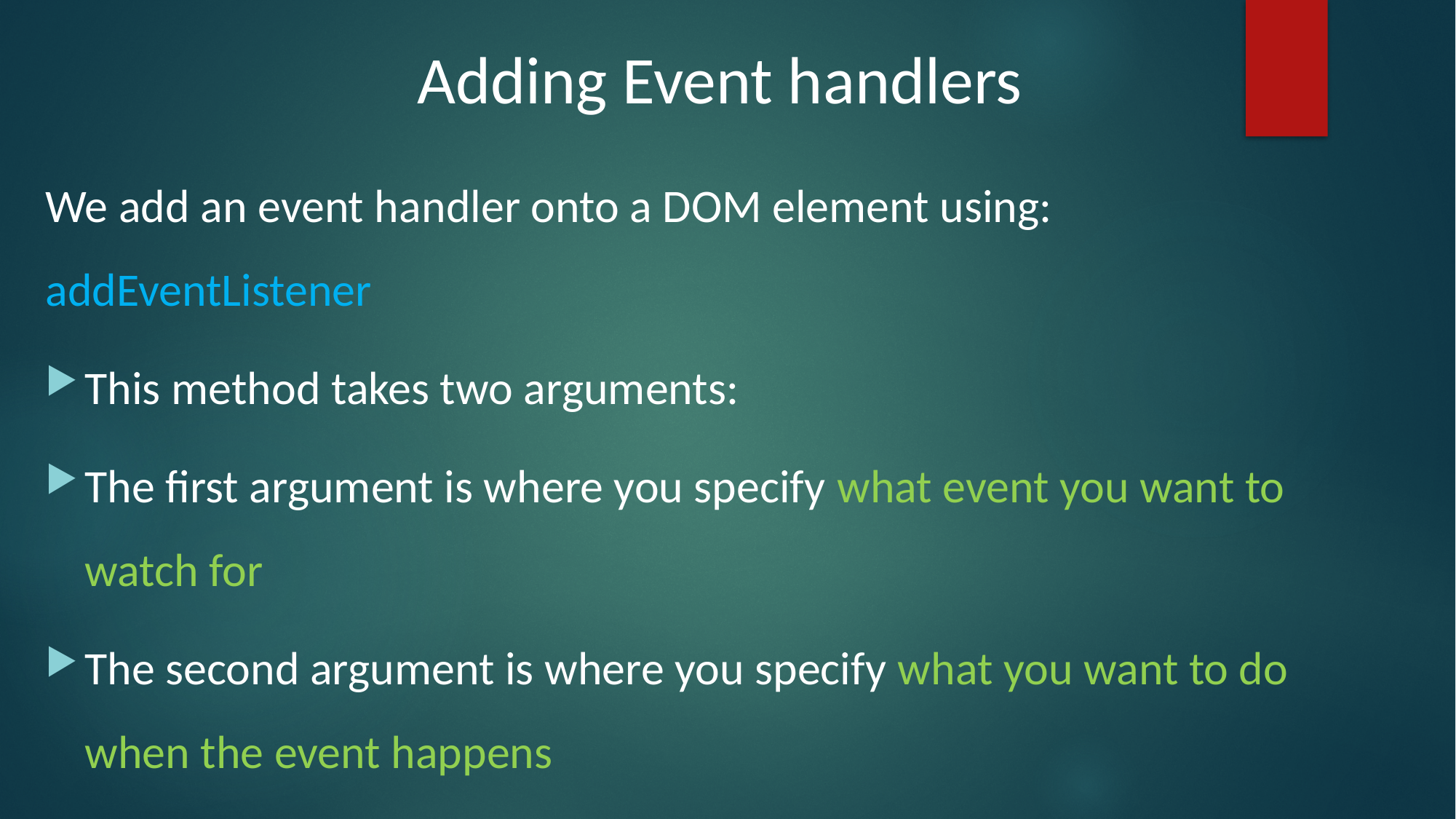

# Adding Event handlers
We add an event handler onto a DOM element using: addEventListener
This method takes two arguments:
The first argument is where you specify what event you want to watch for
The second argument is where you specify what you want to do when the event happens